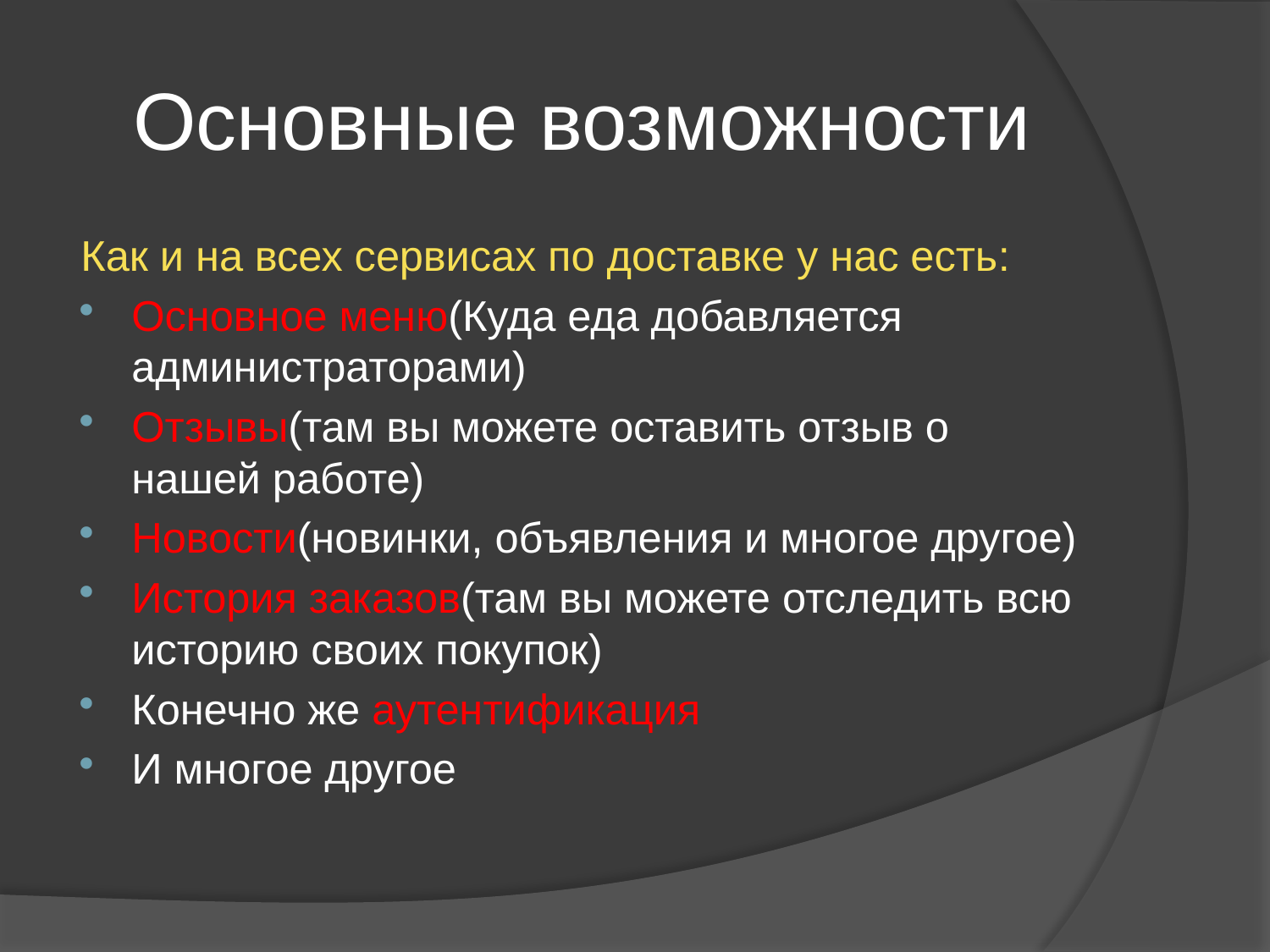

# Основные возможности
	Как и на всех сервисах по доставке у нас есть:
Основное меню(Куда еда добавляется администраторами)
Отзывы(там вы можете оставить отзыв о нашей работе)
Новости(новинки, объявления и многое другое)
История заказов(там вы можете отследить всю историю своих покупок)
Конечно же аутентификация
И многое другое